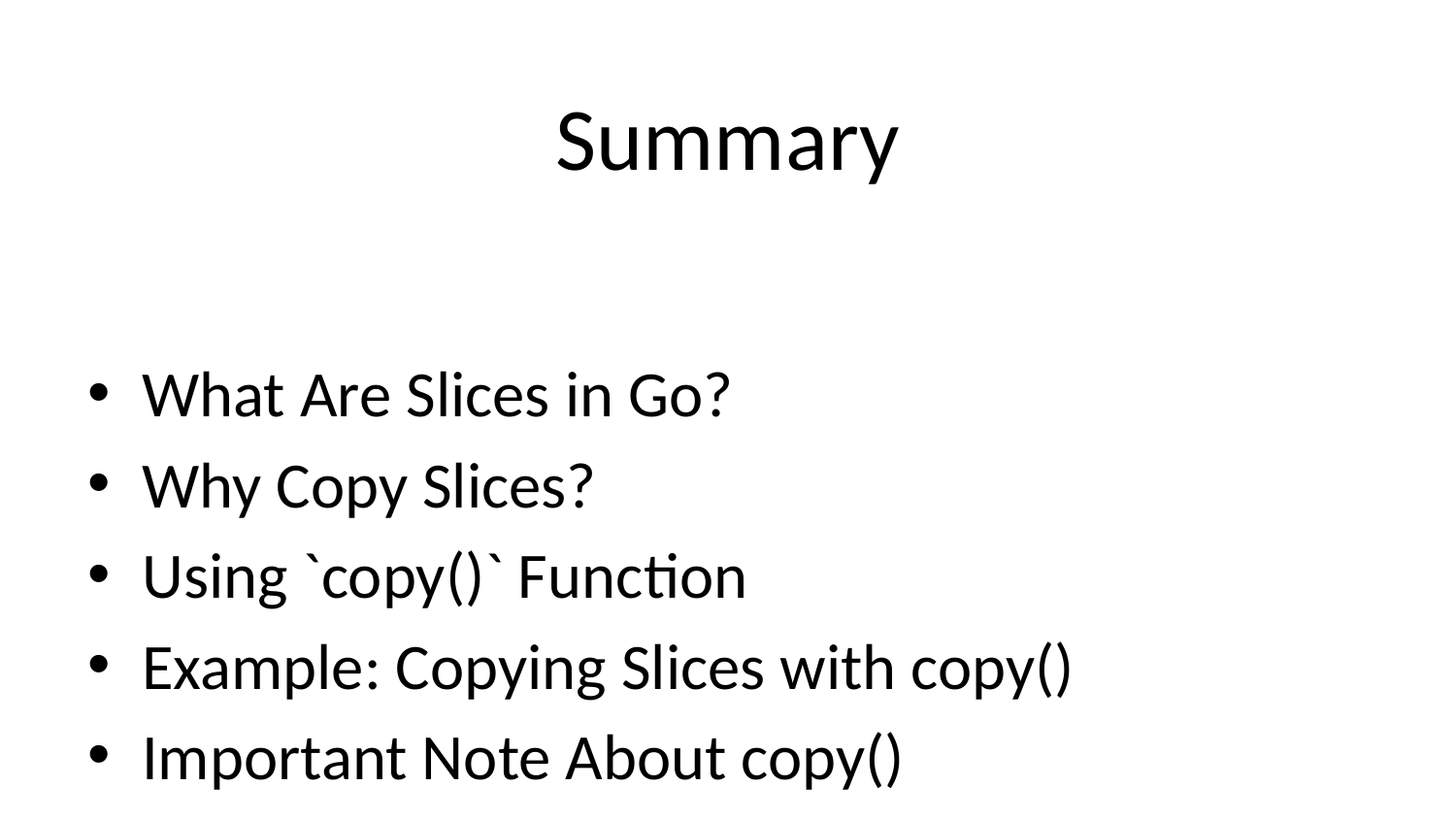

# Summary

What Are Slices in Go?
Why Copy Slices?
Using `copy()` Function
Example: Copying Slices with copy()
Important Note About copy()
Custom Copy Using Loop
Shallow Copy vs Deep Copy
Slice Copy: Common Mistake
Best Practice to Copy Slices
Summary